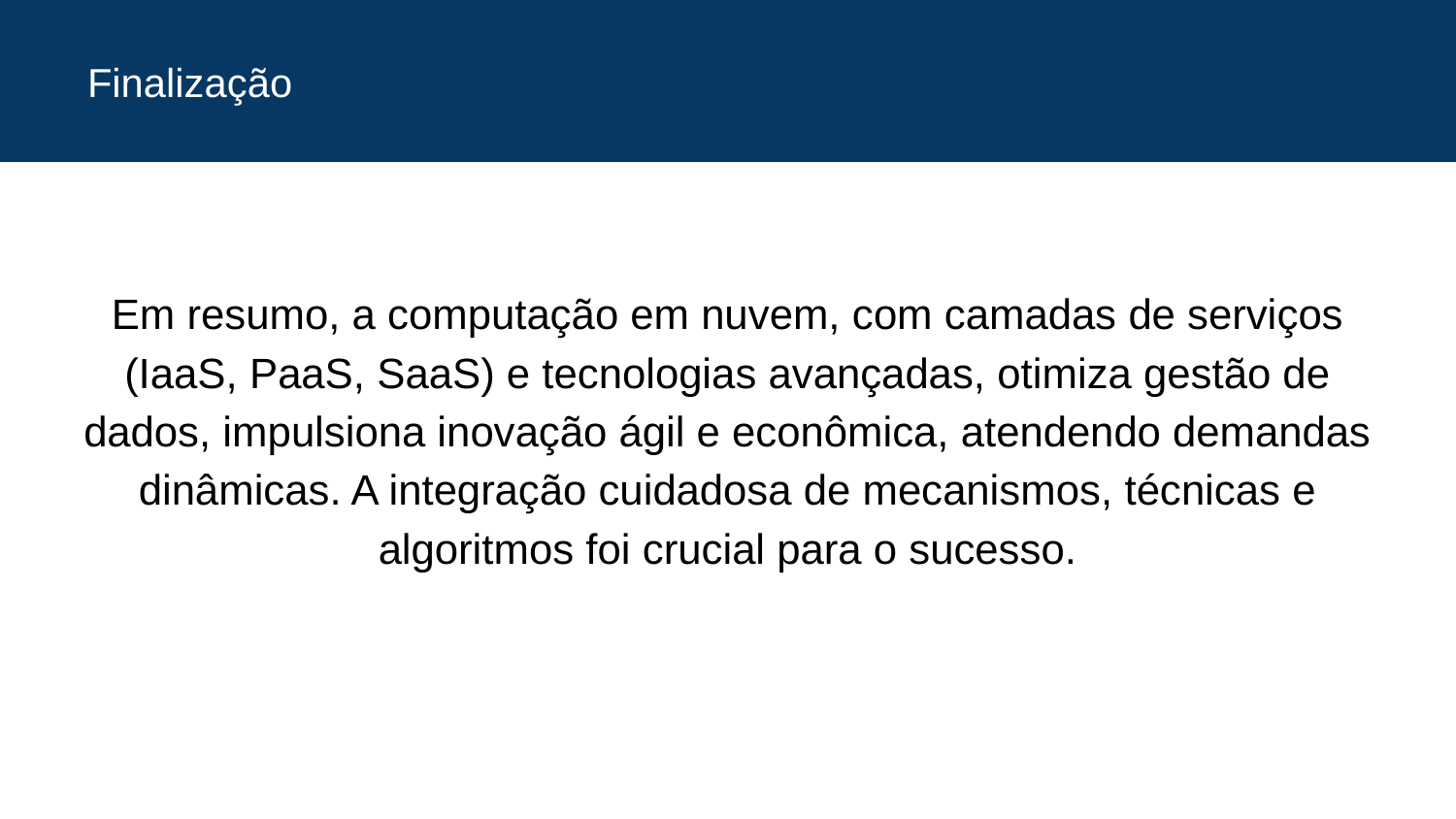

# Finalização
Em resumo, a computação em nuvem, com camadas de serviços (IaaS, PaaS, SaaS) e tecnologias avançadas, otimiza gestão de dados, impulsiona inovação ágil e econômica, atendendo demandas dinâmicas. A integração cuidadosa de mecanismos, técnicas e algoritmos foi crucial para o sucesso.